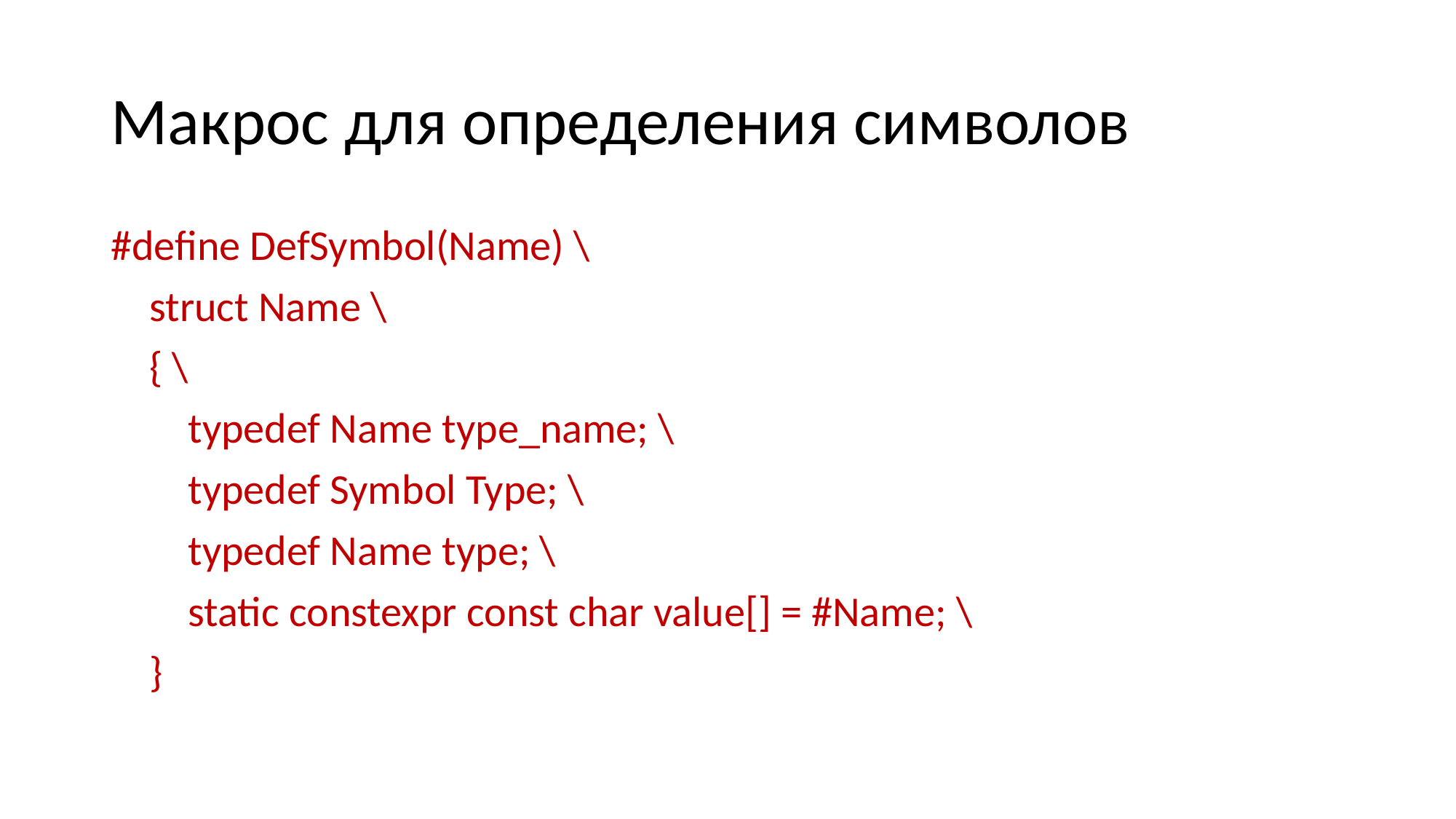

# Макрос для определения символов
#define DefSymbol(Name) \
    struct Name \
    { \
        typedef Name type_name; \
        typedef Symbol Type; \
        typedef Name type; \
        static constexpr const char value[] = #Name; \
    }